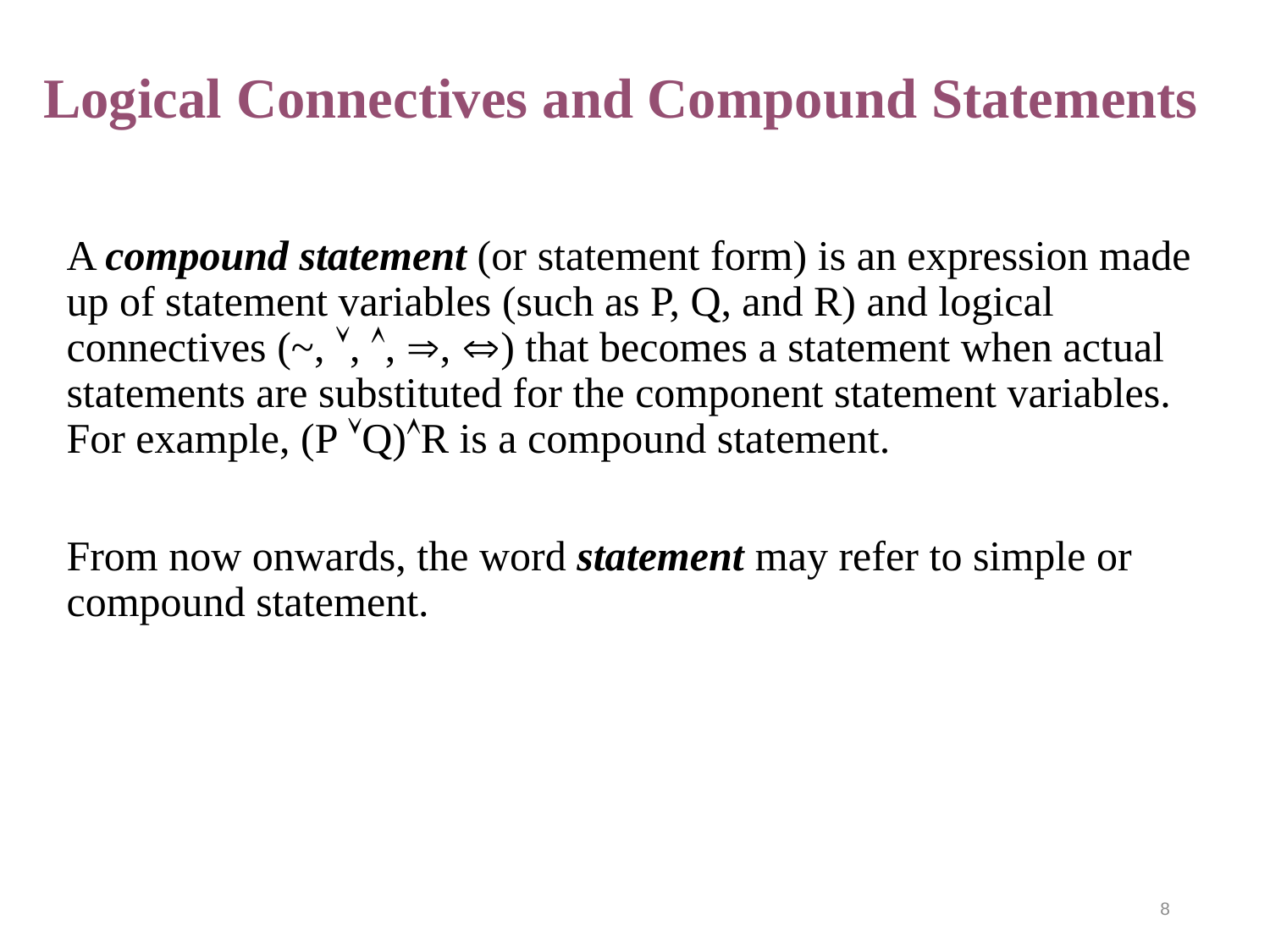

# Logical Connectives and Compound Statements
A compound statement (or statement form) is an expression made up of statement variables (such as P, Q, and R) and logical connectives (~, ∨, ∧, ⇒, ⇔) that becomes a statement when actual statements are substituted for the component statement variables. For example, (P ∨Q)∧R is a compound statement.

From now onwards, the word statement may refer to simple or compound statement.
8